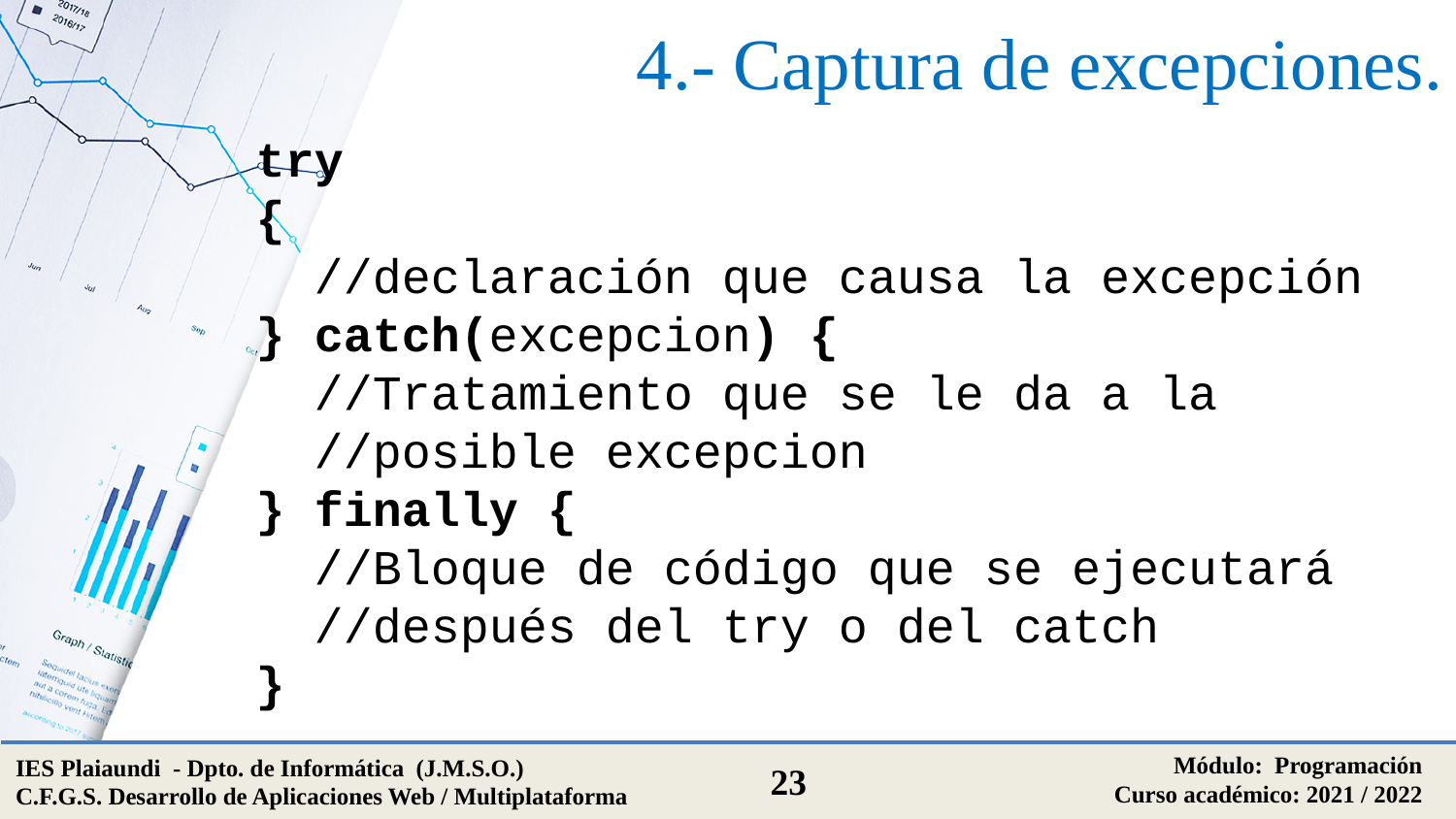

# 4.- Captura de excepciones.
try
{
  //declaración que causa la excepción
} catch(excepcion) {
  //Tratamiento que se le da a la
  //posible excepcion
} finally {
  //Bloque de código que se ejecutará
  //después del try o del catch
}

Módulo:  Programación
Curso académico: 2021 / 2022
IES Plaiaundi  - Dpto. de Informática  (J.M.S.O.)
C.F.G.S. Desarrollo de Aplicaciones Web / Multiplataforma
23